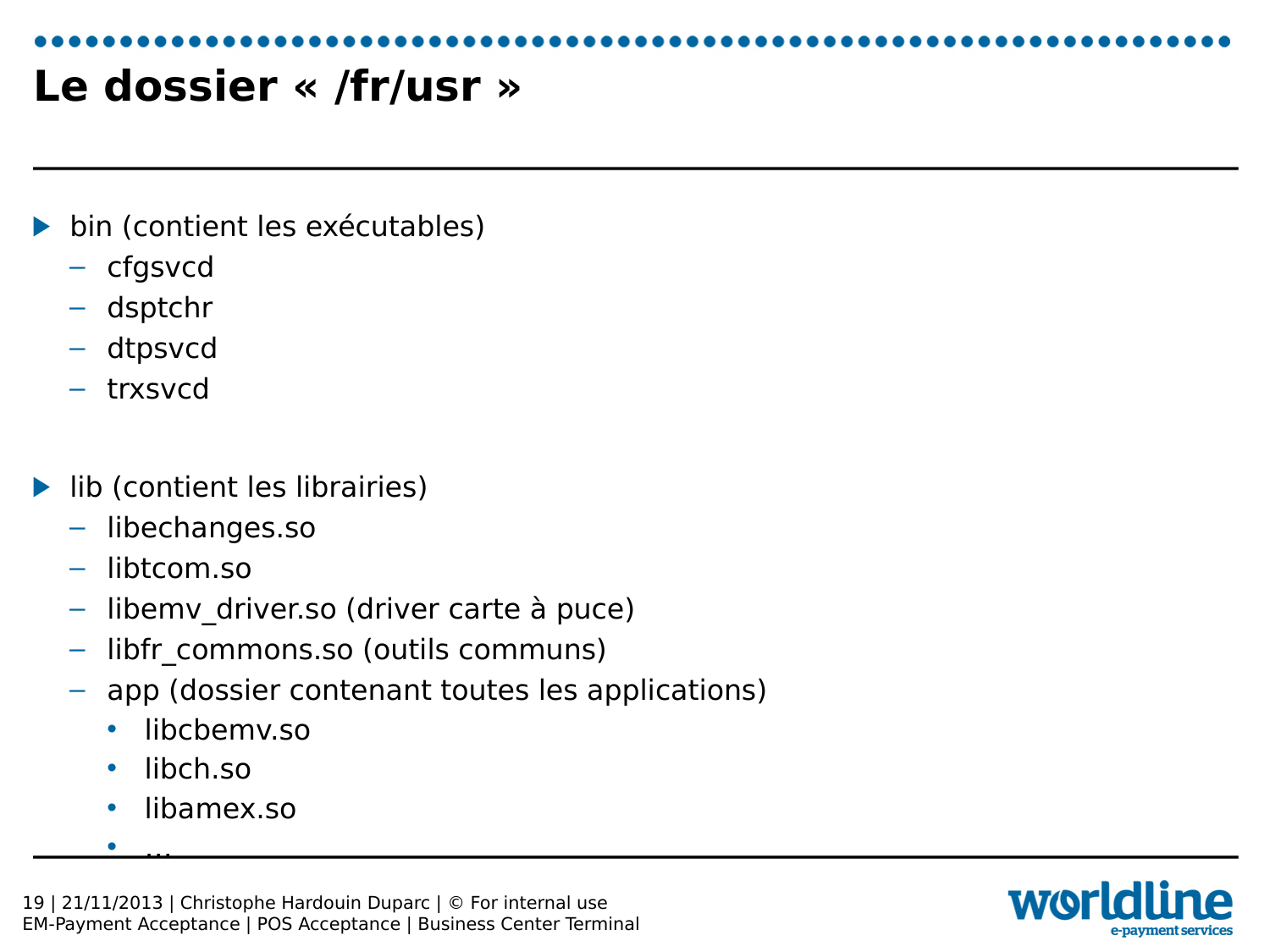

# Le dossier « /fr/usr »
bin (contient les exécutables)
cfgsvcd
dsptchr
dtpsvcd
trxsvcd

lib (contient les librairies)
libechanges.so
libtcom.so
libemv_driver.so (driver carte à puce)
libfr_commons.so (outils communs)
app (dossier contenant toutes les applications)
libcbemv.so
libch.so
libamex.so
…